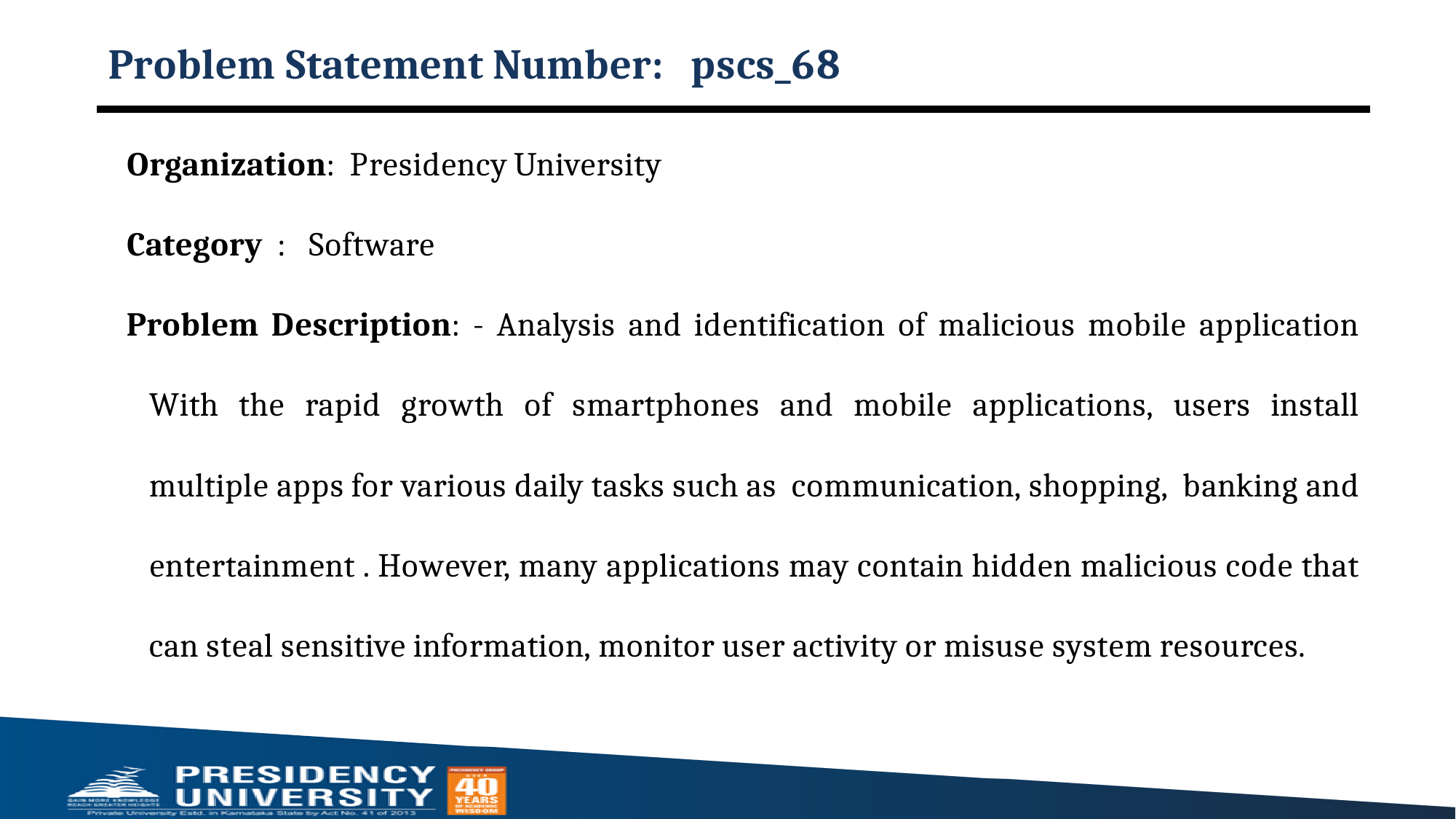

# Problem Statement Number:   pscs_68
Organization:  Presidency University
Category  :   Software
Problem Description: - Analysis and identification of malicious mobile application With the rapid growth of smartphones and mobile applications, users install multiple apps for various daily tasks such as  communication, shopping,  banking and entertainment . However, many applications may contain hidden malicious code that can steal sensitive information, monitor user activity or misuse system resources.